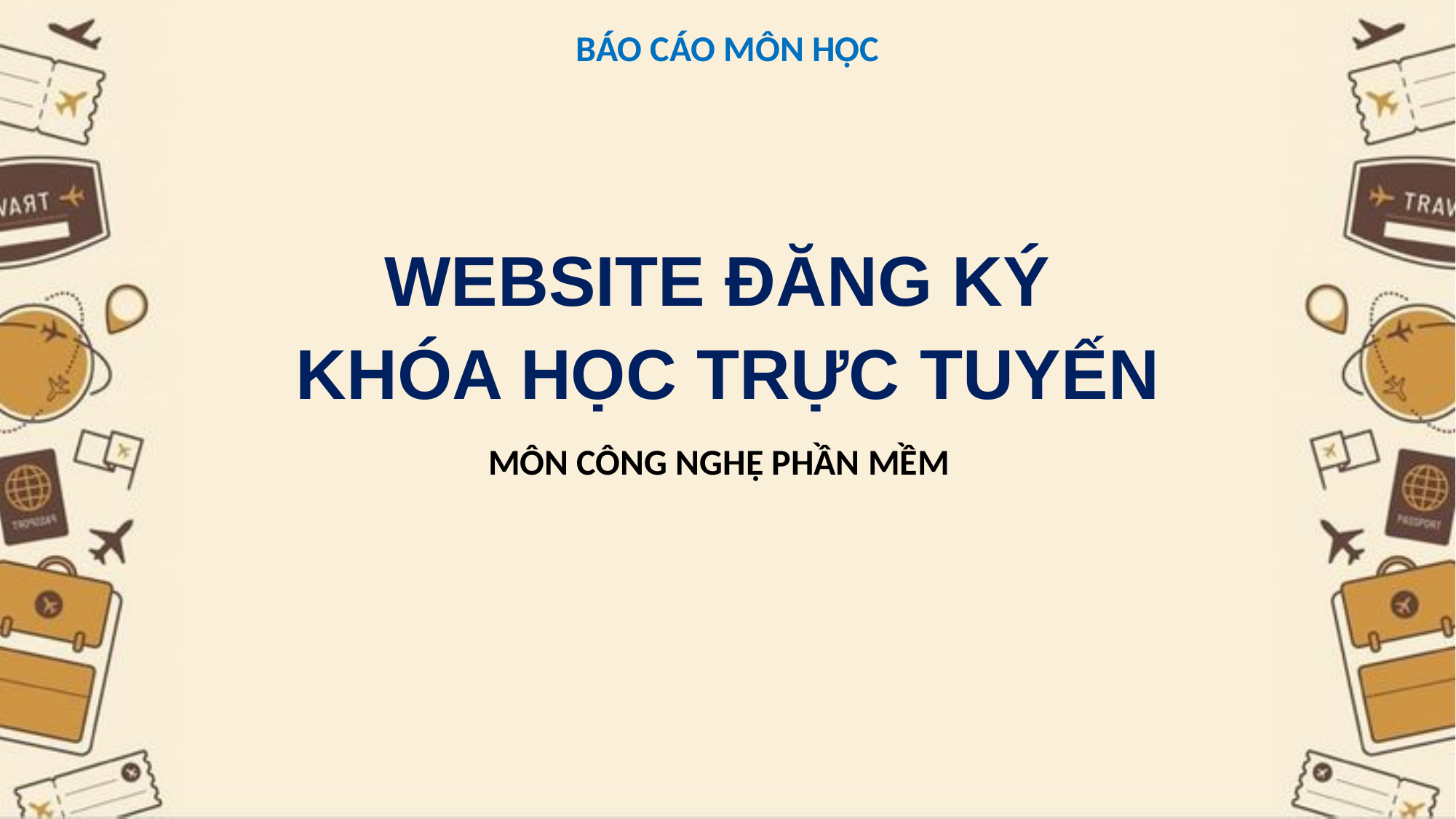

BÁO CÁO MÔN HỌC
# WEBSITE ĐĂNG KÝ KHÓA HỌC TRỰC TUYẾN
MÔN CÔNG NGHỆ PHẦN MỀM